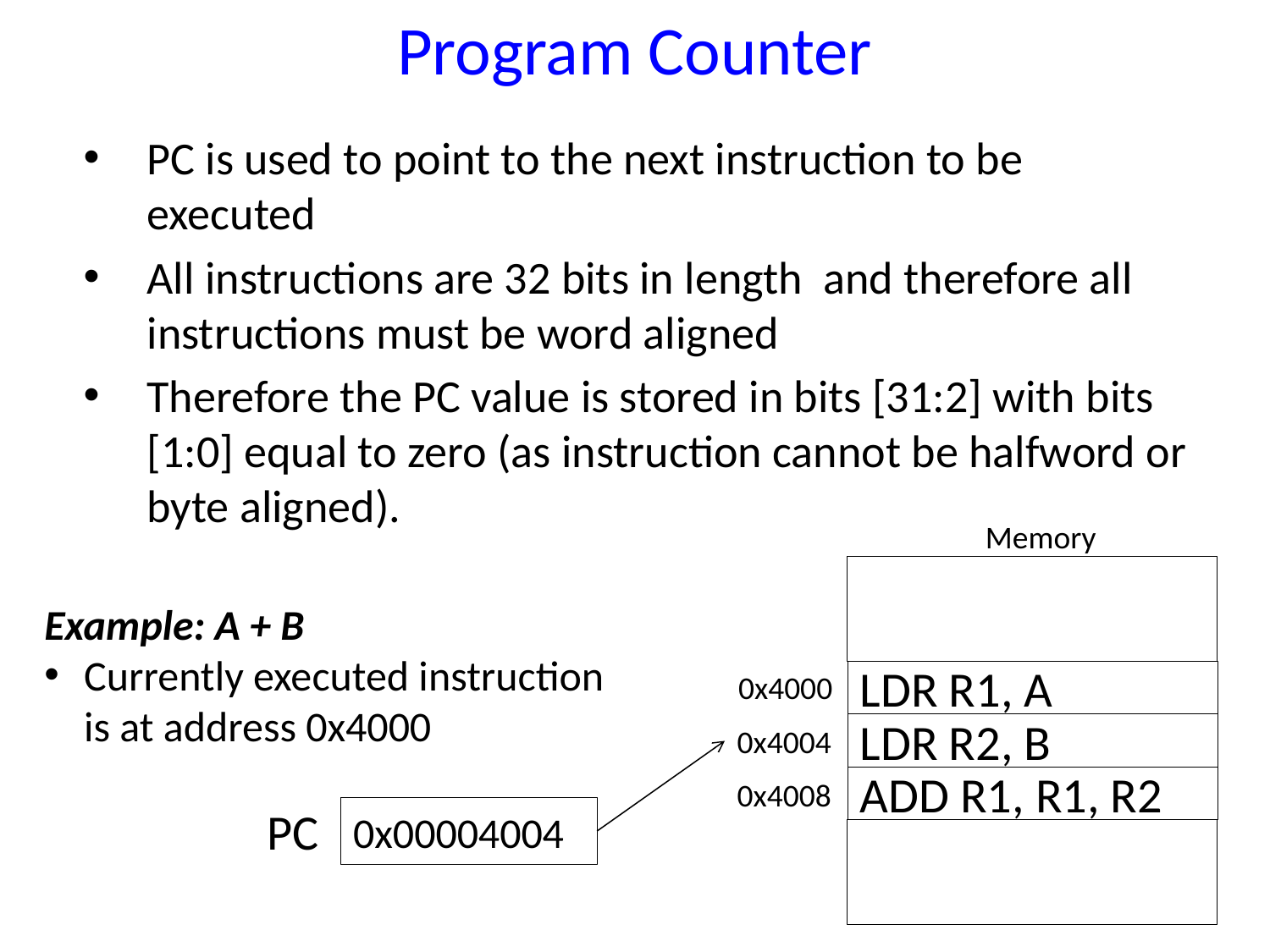

# Program Counter
PC is used to point to the next instruction to be executed
All instructions are 32 bits in length  and therefore all instructions must be word aligned
Therefore the PC value is stored in bits [31:2] with bits [1:0] equal to zero (as instruction cannot be halfword or byte aligned).

Memory

0x4000
LDR R1, A
LDR R2, B
0x4004
ADD R1, R1, R2
0x4008

Example: A + B
Currently executed instruction is at address 0x4000
PC
0x00004004
18